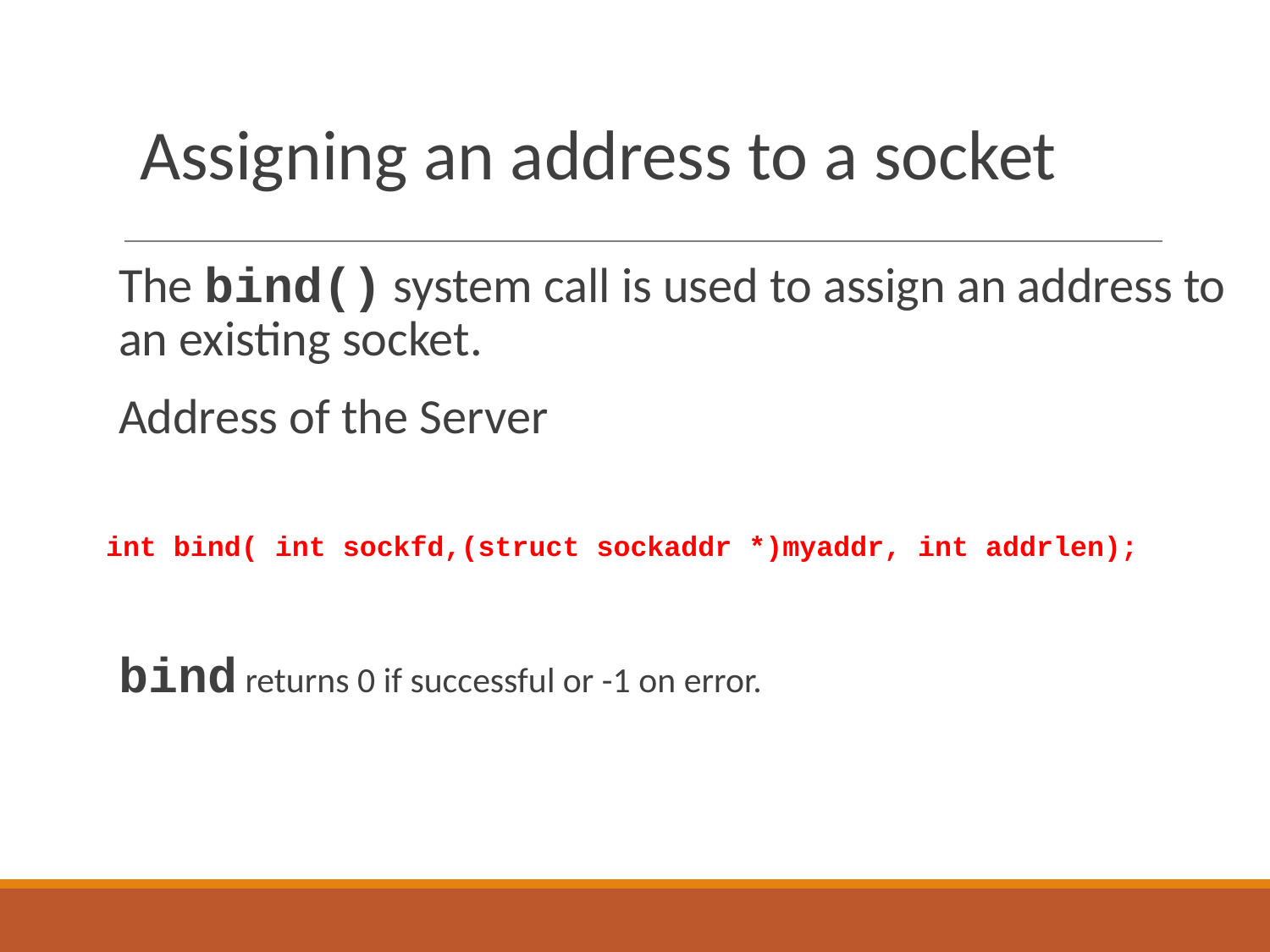

# Assigning an address to a socket
The bind() system call is used to assign an address to an existing socket.
Address of the Server

int bind( int sockfd,(struct sockaddr *)myaddr, int addrlen);

bind returns 0 if successful or -1 on error.